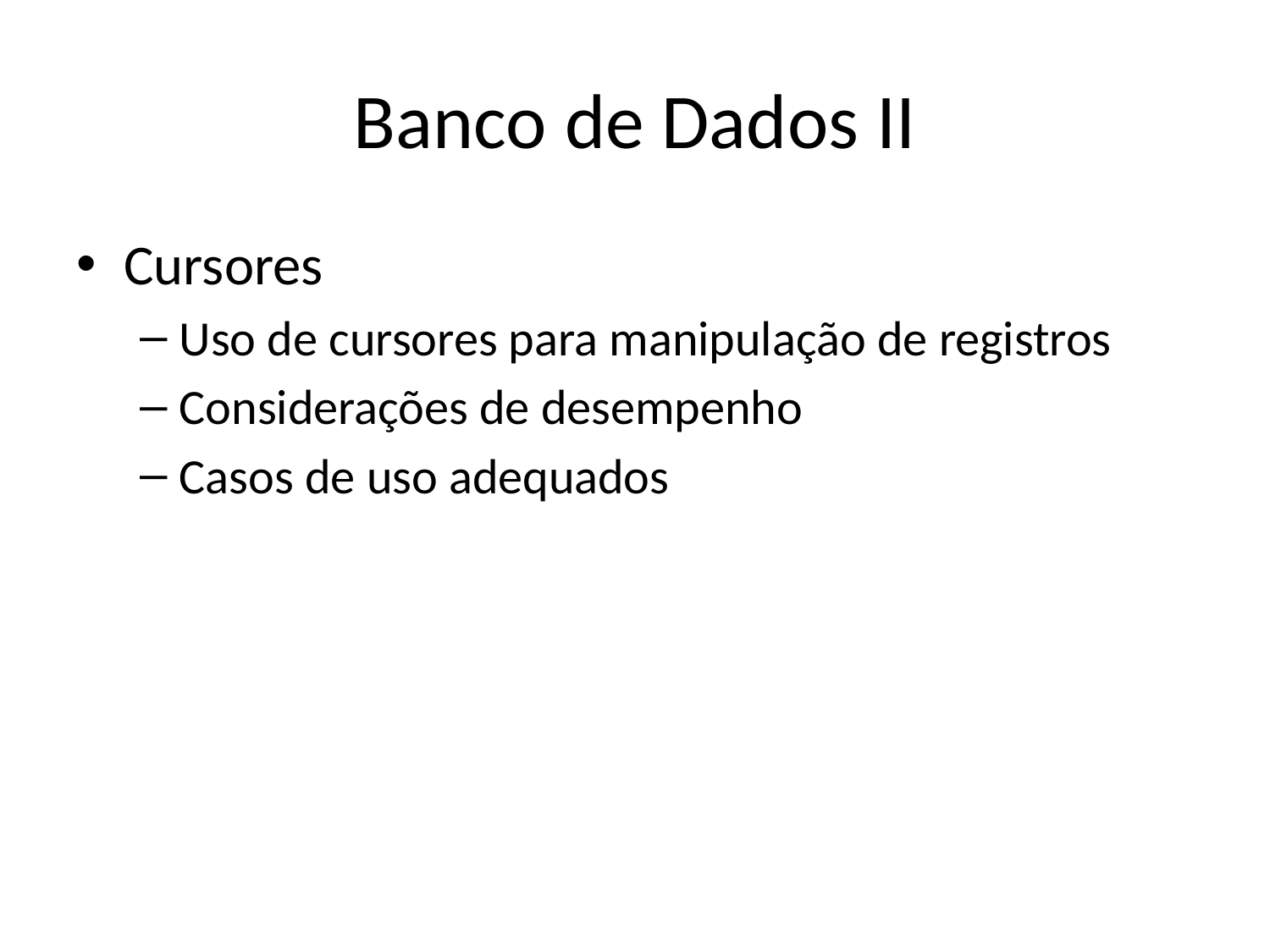

# Banco de Dados II
Cursores
Uso de cursores para manipulação de registros
Considerações de desempenho
Casos de uso adequados